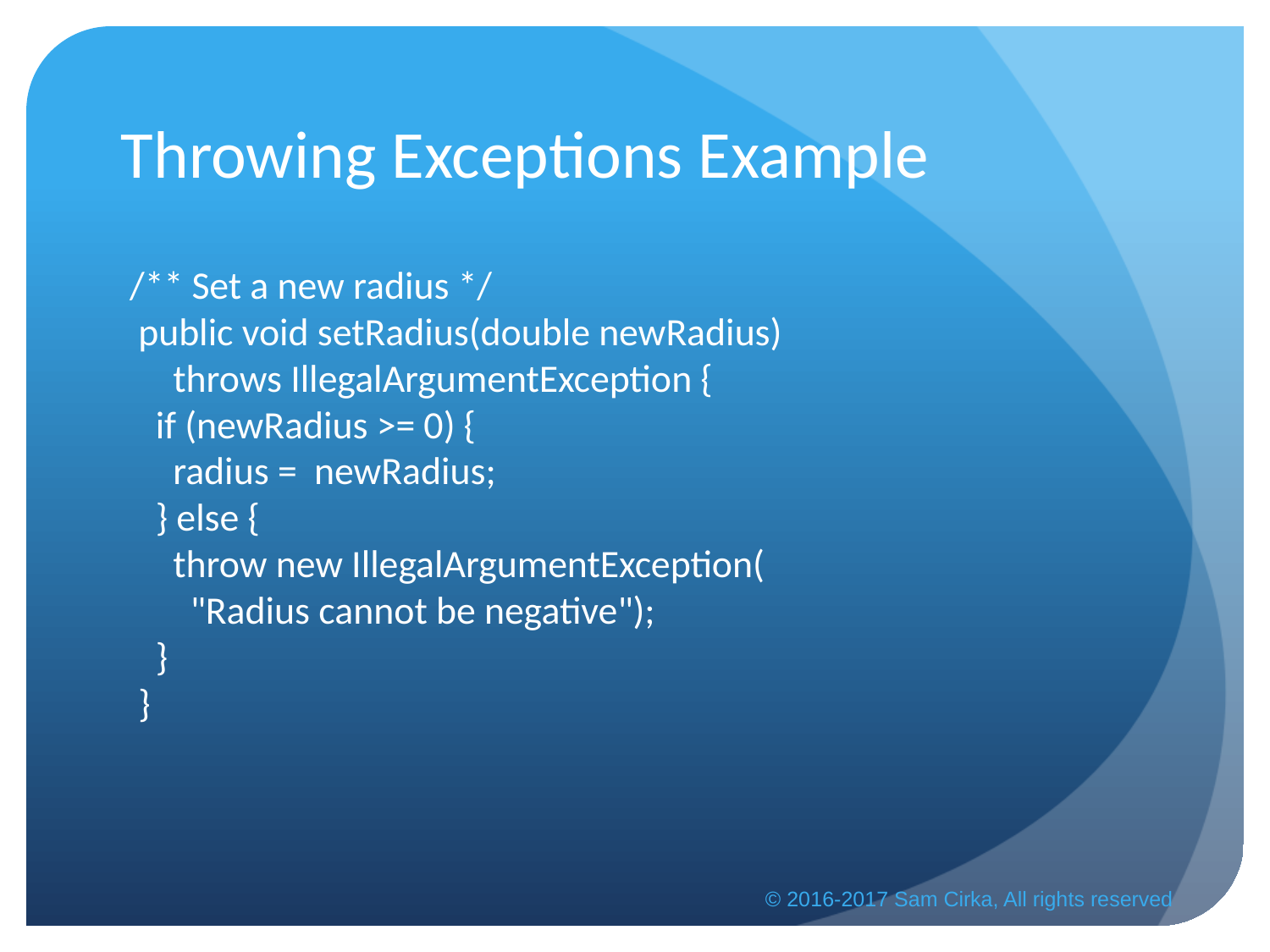

# Throwing Exceptions Example
 /** Set a new radius */
  public void setRadius(double newRadius)
      throws IllegalArgumentException {
    if (newRadius >= 0) {
      radius =  newRadius;
    } else {
      throw new IllegalArgumentException(
        "Radius cannot be negative");
    }
  }
© 2016-2017 Sam Cirka, All rights reserved